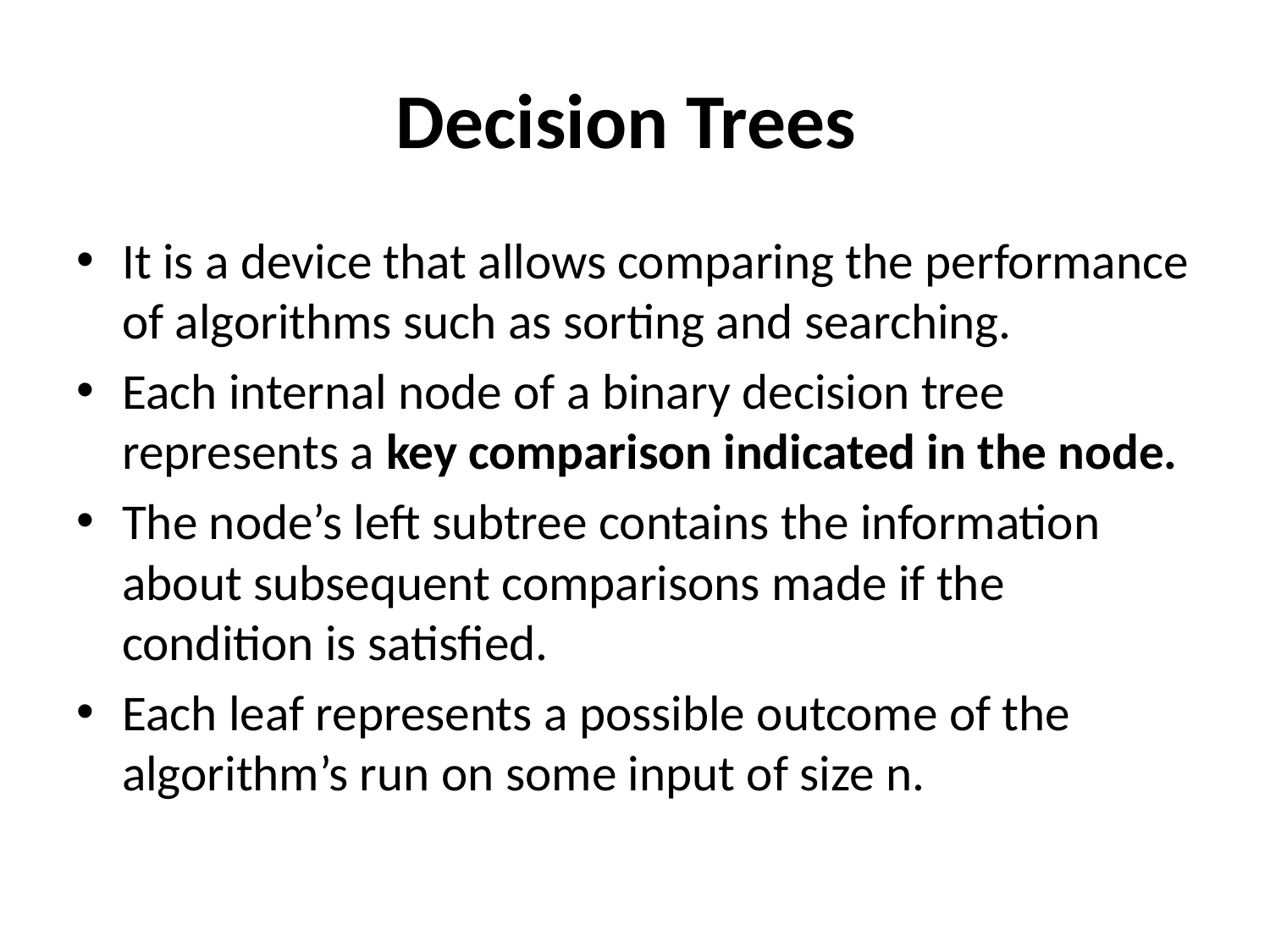

# Decision Trees
It is a device that allows comparing the performance of algorithms such as sorting and searching.
Each internal node of a binary decision tree represents a key comparison indicated in the node.
The node’s left subtree contains the information about subsequent comparisons made if the condition is satisfied.
Each leaf represents a possible outcome of the algorithm’s run on some input of size n.